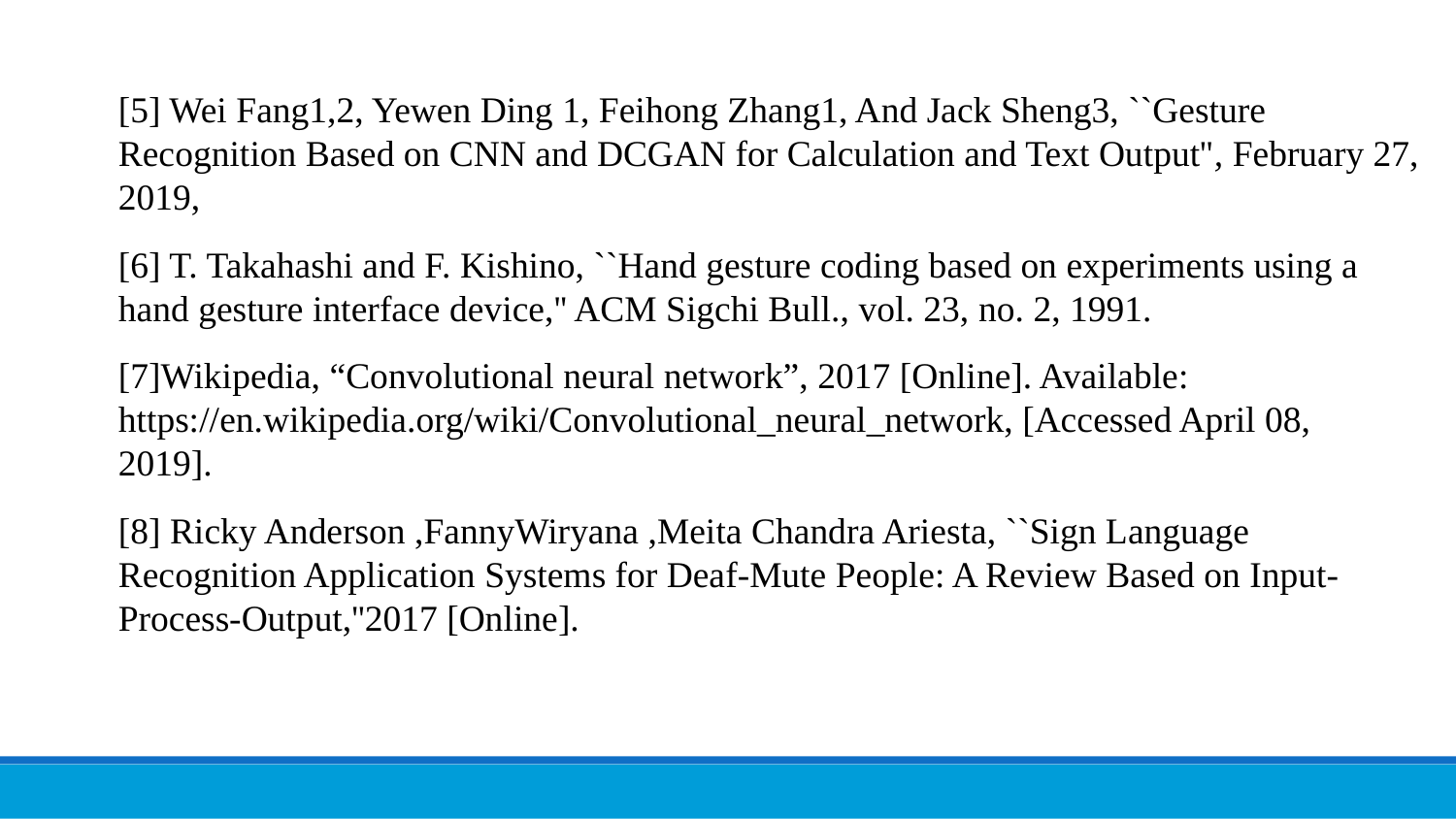

[5] Wei Fang1,2, Yewen Ding 1, Feihong Zhang1, And Jack Sheng3, ``Gesture Recognition Based on CNN and DCGAN for Calculation and Text Output'', February 27, 2019,
[6] T. Takahashi and F. Kishino, ``Hand gesture coding based on experiments using a hand gesture interface device,'' ACM Sigchi Bull., vol. 23, no. 2, 1991.
[7]Wikipedia, “Convolutional neural network”, 2017 [Online]. Available: https://en.wikipedia.org/wiki/Convolutional_neural_network, [Accessed April 08, 2019].
[8] Ricky Anderson ,FannyWiryana ,Meita Chandra Ariesta, ``Sign Language Recognition Application Systems for Deaf-Mute People: A Review Based on Input-Process-Output,''2017 [Online].